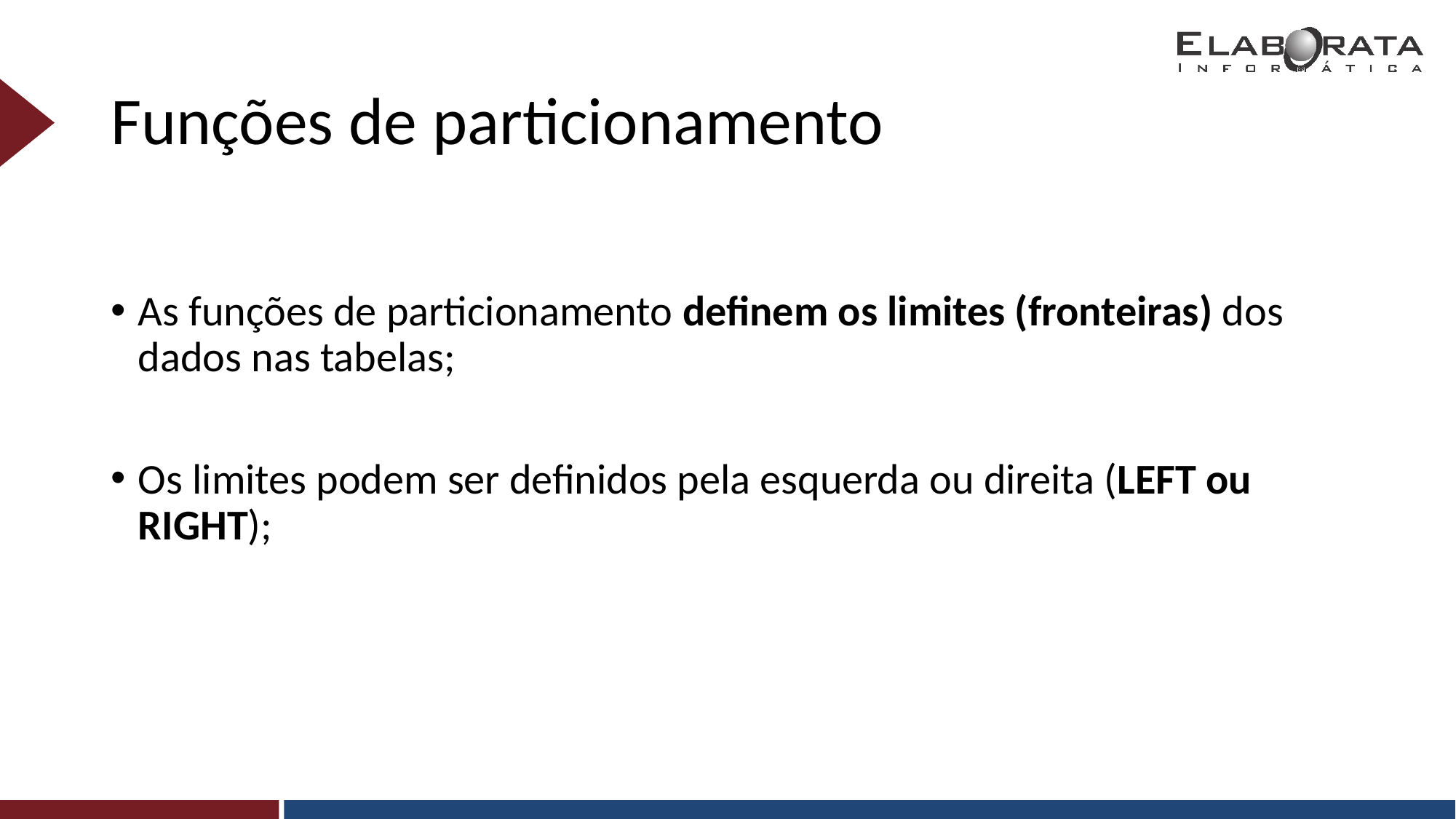

# Funções de particionamento

As funções de particionamento definem os limites (fronteiras) dos dados nas tabelas;

Os limites podem ser definidos pela esquerda ou direita (LEFT ou RIGHT);